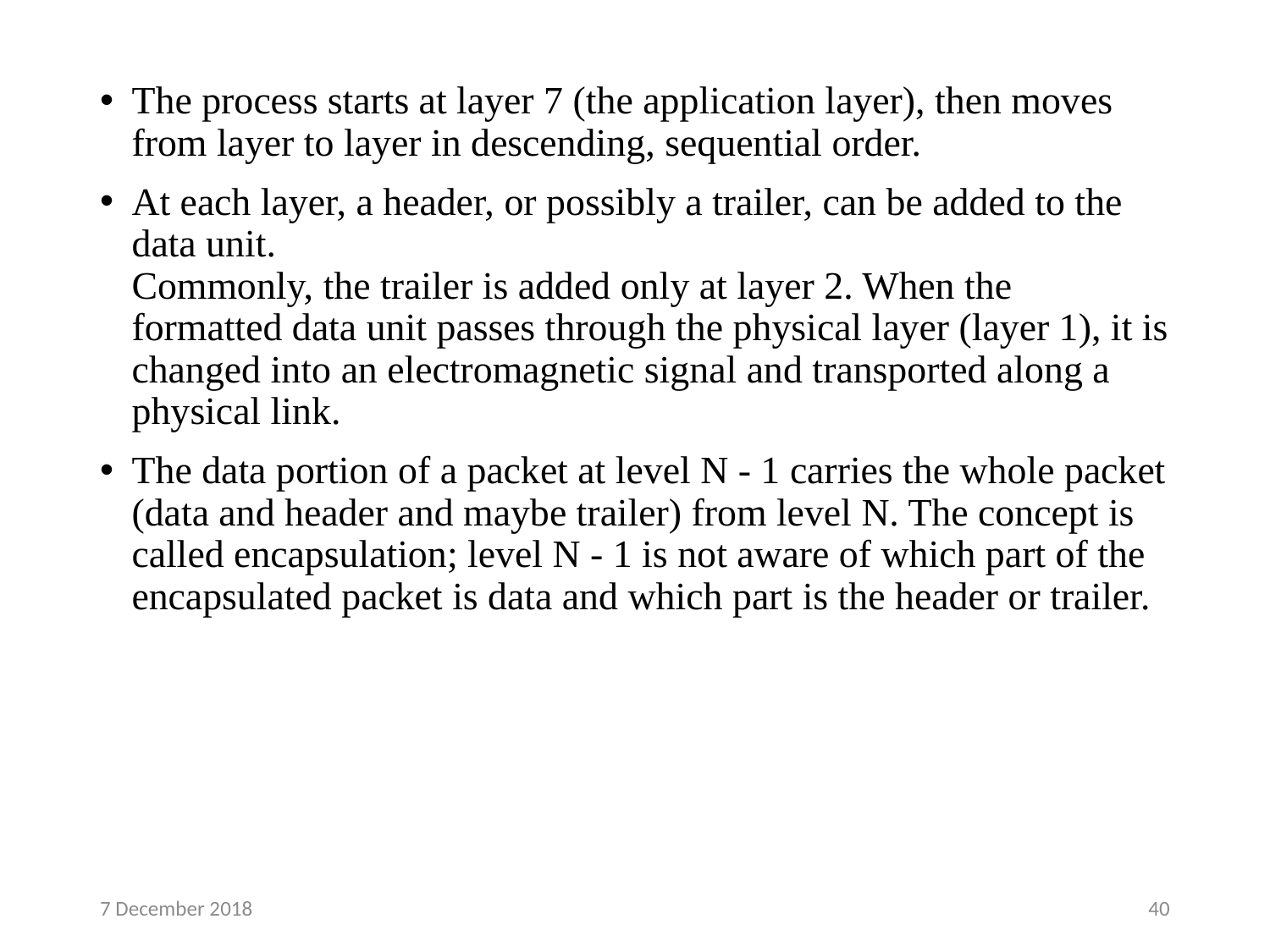

The process starts at layer 7 (the application layer), then moves from layer to layer in descending, sequential order.
At each layer, a header, or possibly a trailer, can be added to the data unit.
Commonly, the trailer is added only at layer 2. When the formatted data unit passes through the physical layer (layer 1), it is changed into an electromagnetic signal and transported along a physical link.
The data portion of a packet at level N - 1 carries the whole packet
(data and header and maybe trailer) from level N. The concept is called encapsulation; level N - 1 is not aware of which part of the encapsulated packet is data and which part is the header or trailer.
7 December 2018
40